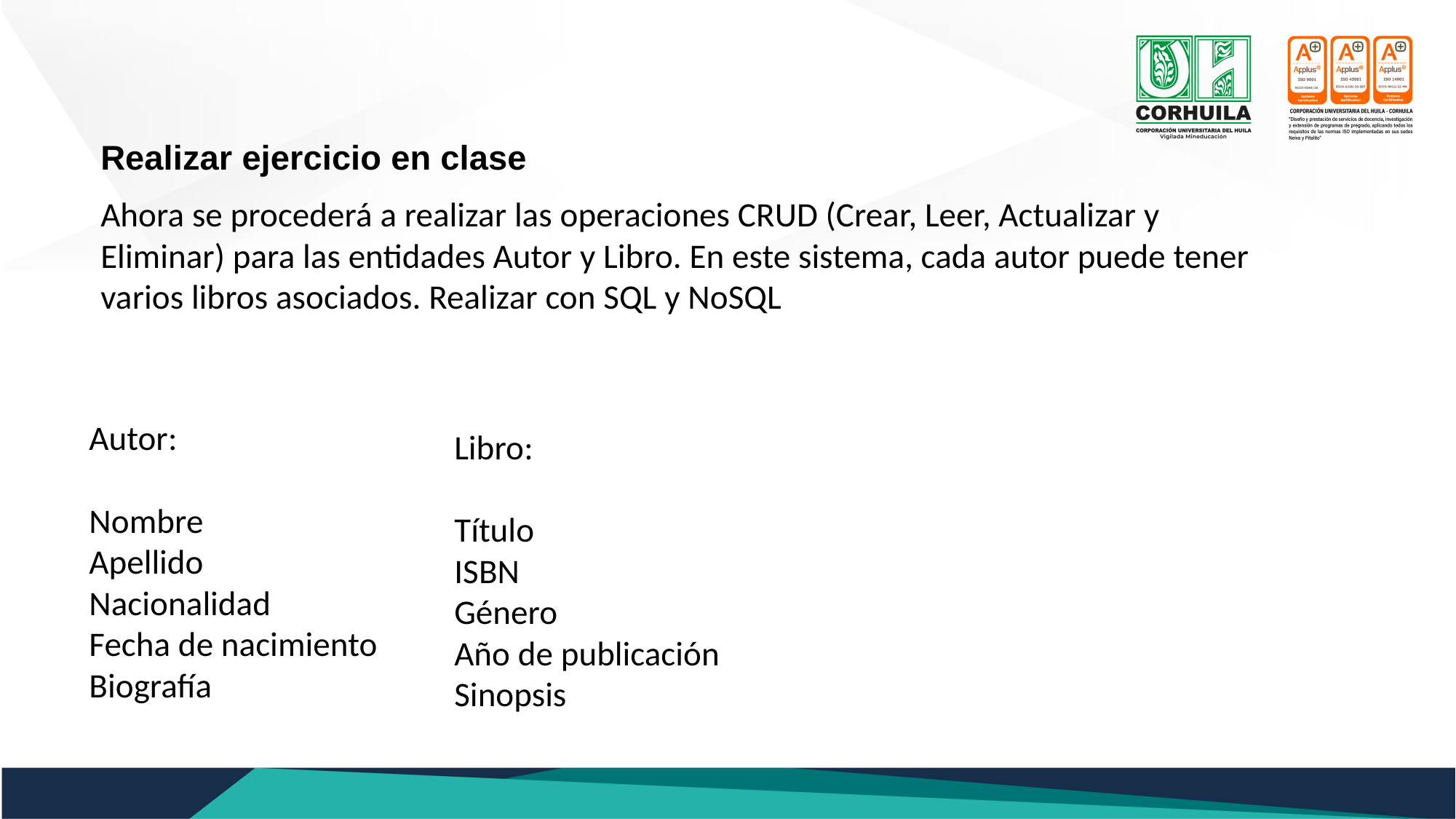

Realizar ejercicio en clase
Ahora se procederá a realizar las operaciones CRUD (Crear, Leer, Actualizar y Eliminar) para las entidades Autor y Libro. En este sistema, cada autor puede tener varios libros asociados. Realizar con SQL y NoSQL
Autor:

Nombre
Apellido
Nacionalidad
Fecha de nacimiento
Biografía
Libro:

Título
ISBN
Género
Año de publicación
Sinopsis